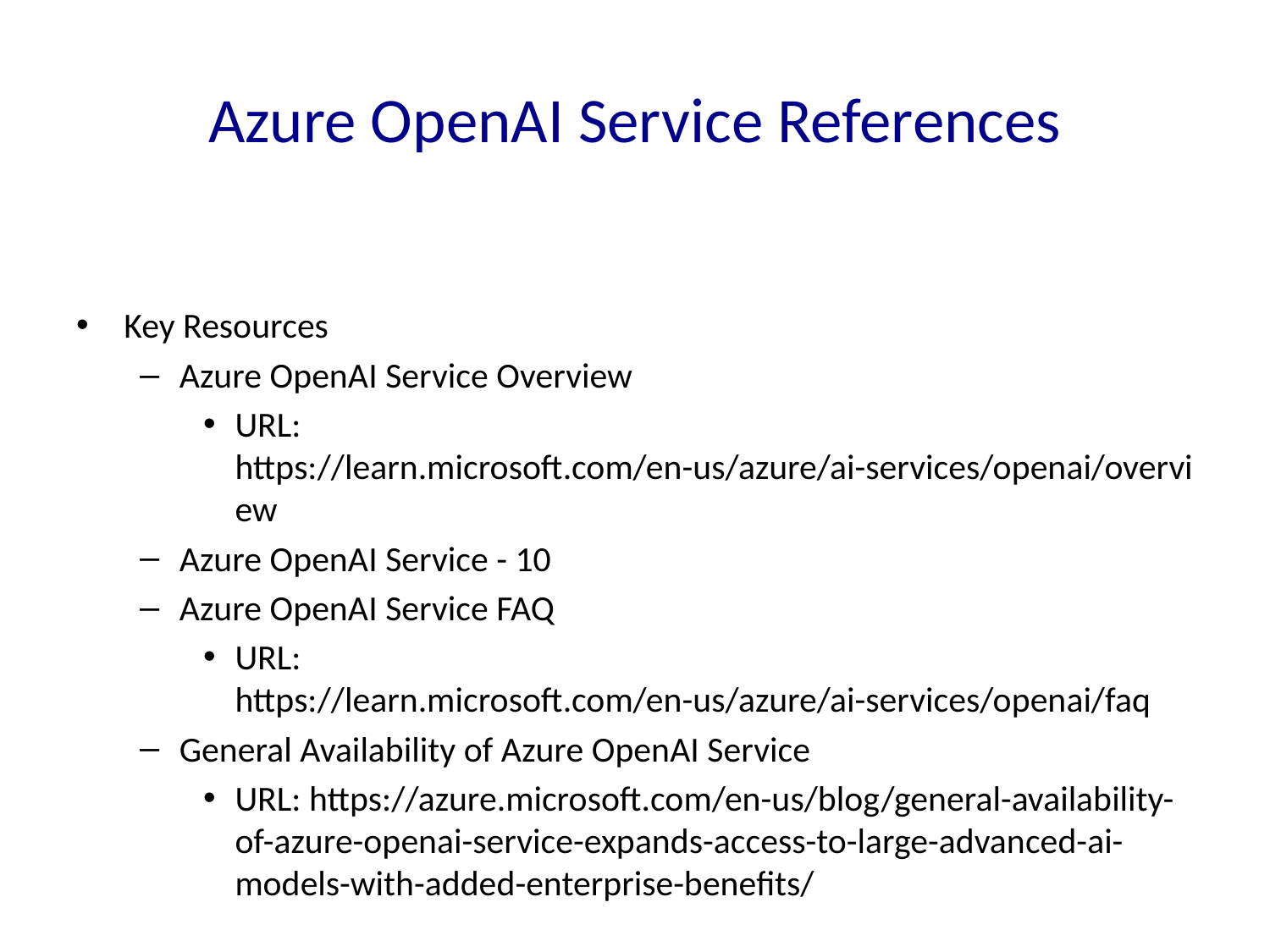

# Azure OpenAI Service References

Key Resources
Azure OpenAI Service Overview
URL: https://learn.microsoft.com/en-us/azure/ai-services/openai/overview
Azure OpenAI Service - 10
Azure OpenAI Service FAQ
URL: https://learn.microsoft.com/en-us/azure/ai-services/openai/faq
General Availability of Azure OpenAI Service
URL: https://azure.microsoft.com/en-us/blog/general-availability-of-azure-openai-service-expands-access-to-large-advanced-ai-models-with-added-enterprise-benefits/